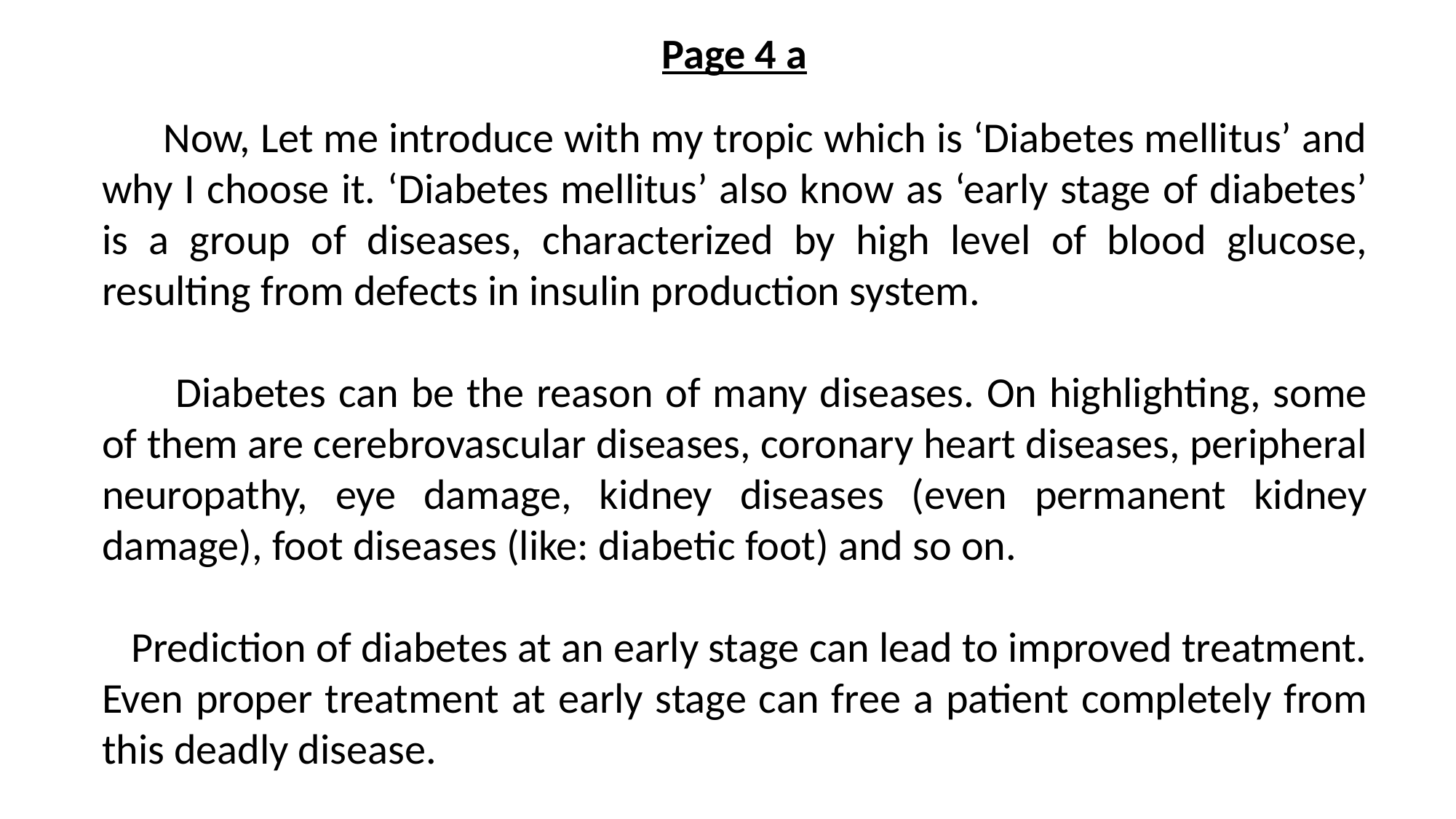

Page 4 a

      Now, Let me introduce with my tropic which is ‘Diabetes mellitus’ and why I choose it. ‘Diabetes mellitus’ also know as ‘early stage of diabetes’ is a group of diseases, characterized by high level of blood glucose, resulting from defects in insulin production system.

      Diabetes can be the reason of many diseases. On highlighting, some of them are cerebrovascular diseases, coronary heart diseases, peripheral neuropathy, eye damage, kidney diseases (even permanent kidney damage), foot diseases (like: diabetic foot) and so on.

   Prediction of diabetes at an early stage can lead to improved treatment. Even proper treatment at early stage can free a patient completely from this deadly disease.